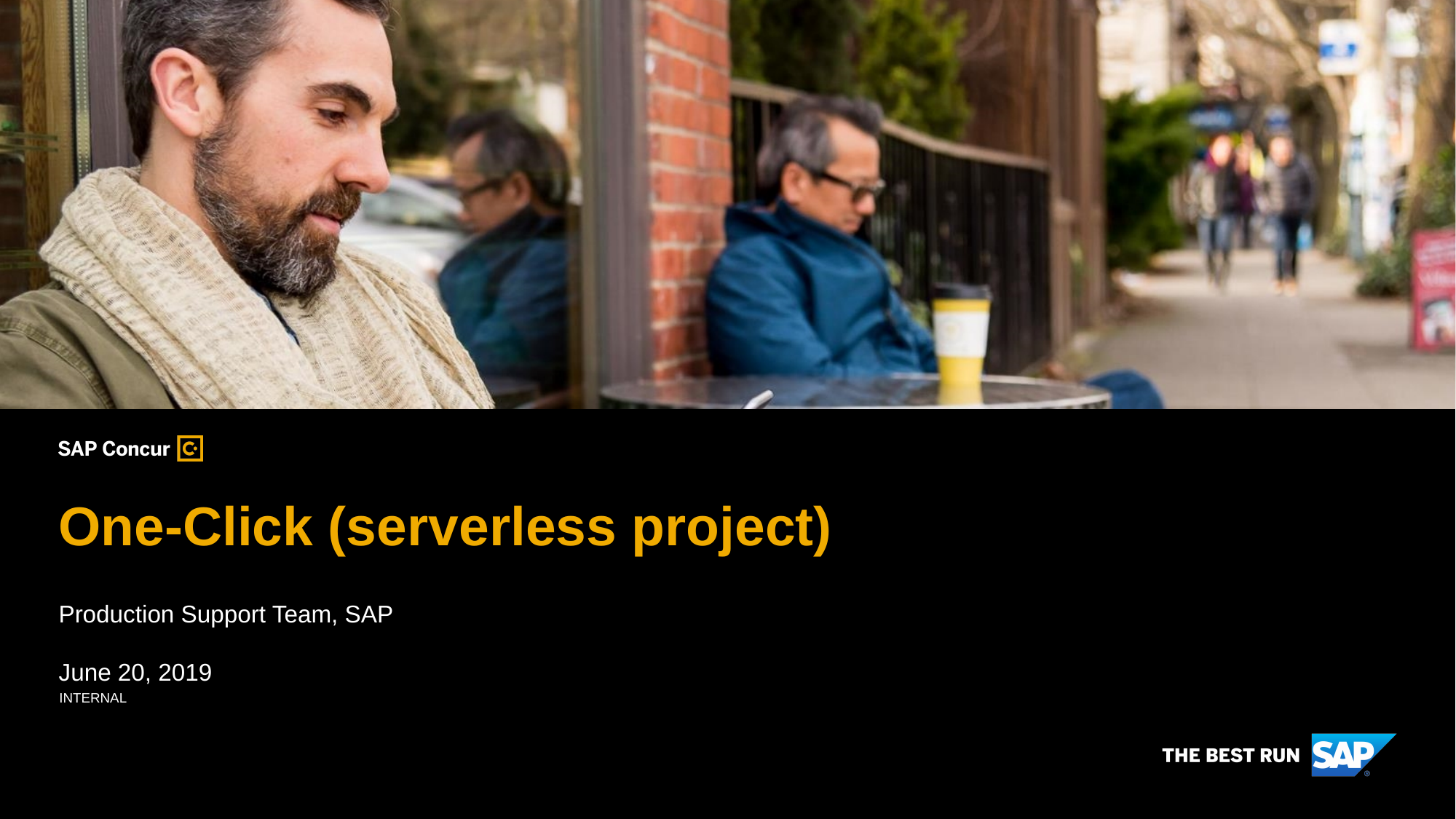

One-Click (serverless project)
Production Support Team, SAP
June 20, 2019